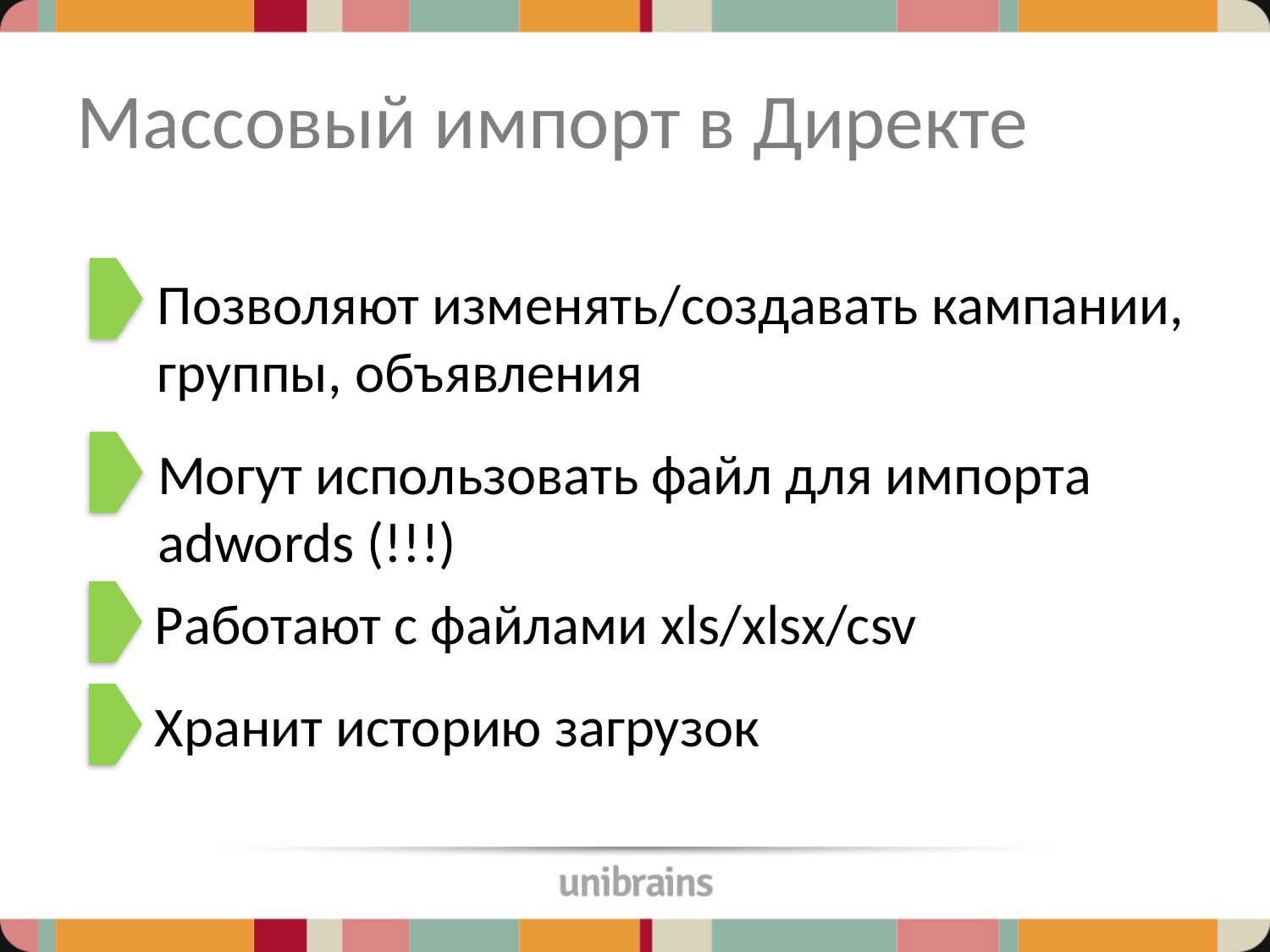

# Массовый импорт в Директе

Позволяют изменять/создавать кампании, группы, объявления

Могут использовать файл для импорта adwords (!!!)

Работают с файлами xls/xlsx/csv

Хранит историю загрузок